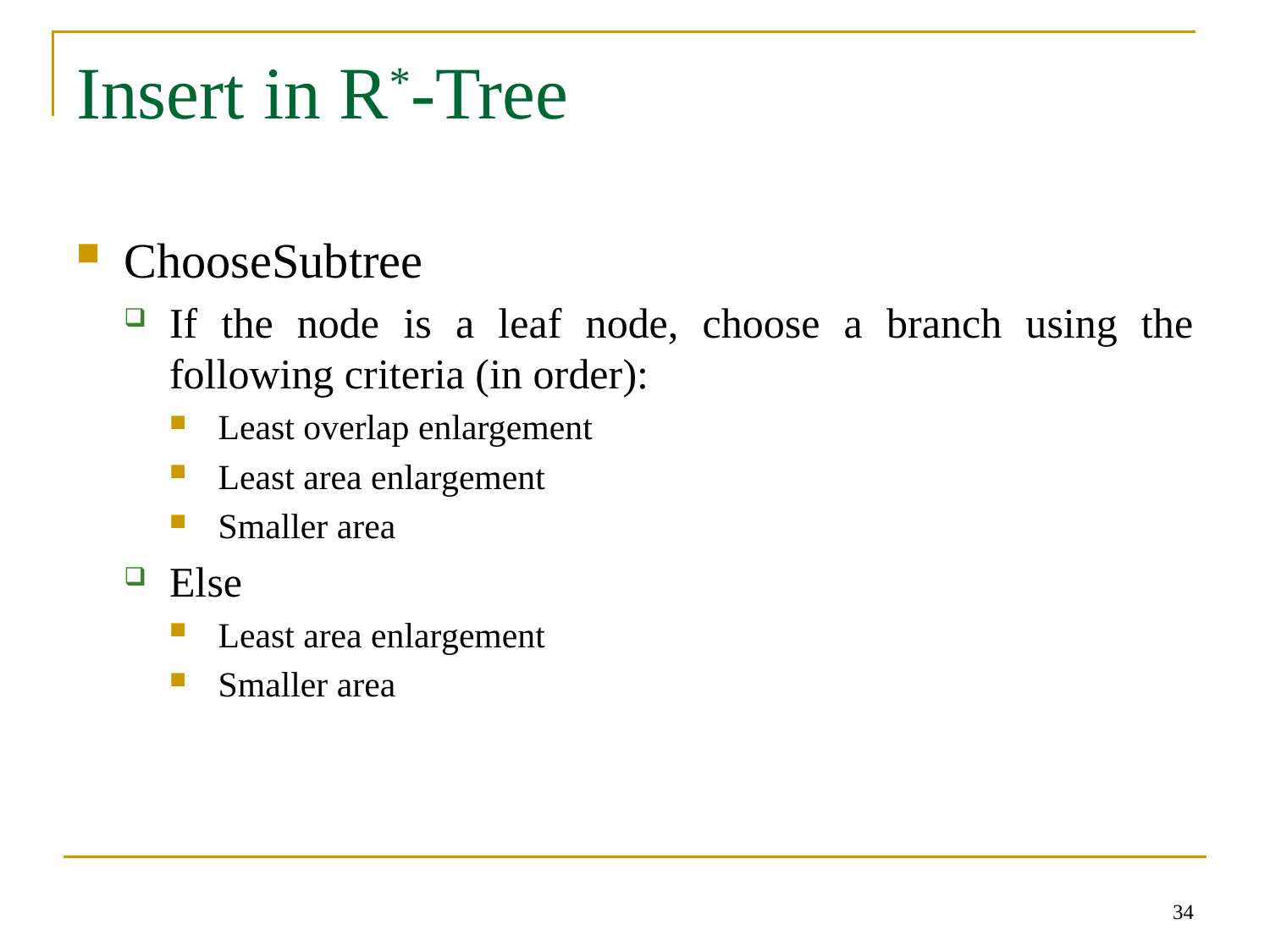

# Insert in R*-Tree
ChooseSubtree
If the node is a leaf node, choose a branch using the following criteria (in order):
Least overlap enlargement
Least area enlargement
Smaller area
Else
Least area enlargement
Smaller area

34